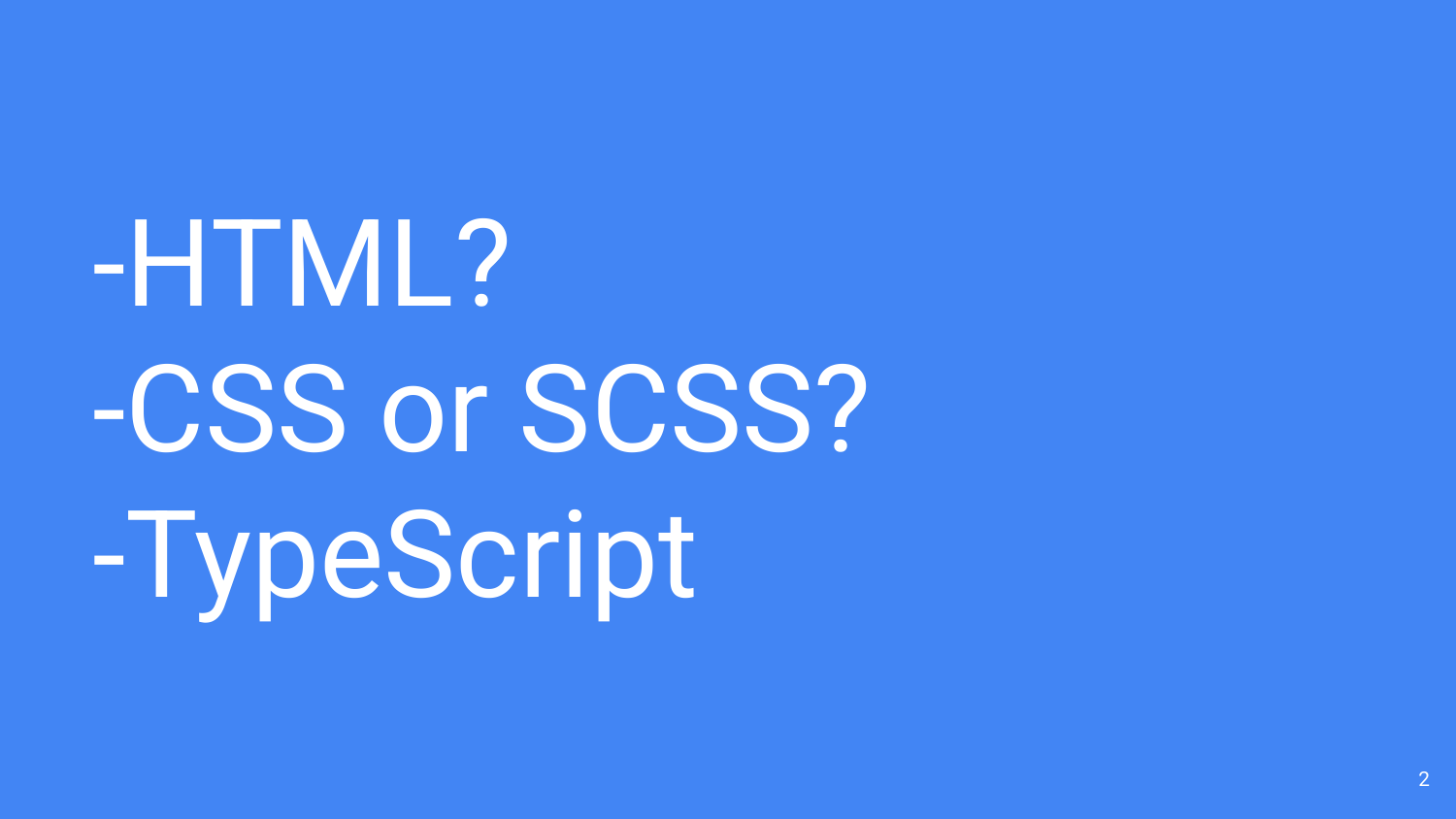

# -HTML?
-CSS or SCSS?
-TypeScript
2